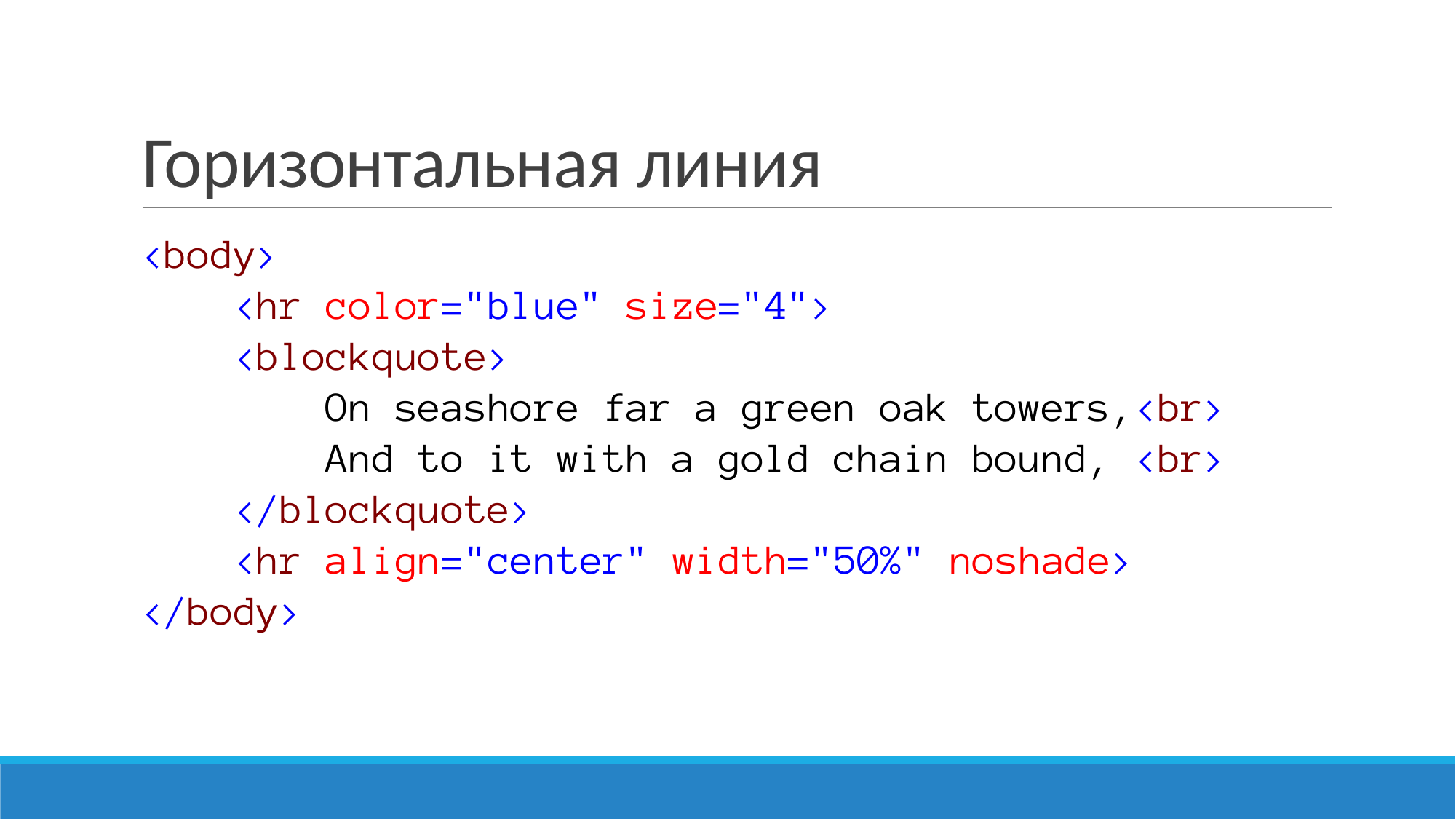

# Горизонтальная линия
<body>
    <hr color="blue" size="4">
    <blockquote>
        On seashore far a green oak towers,<br>
        And to it with a gold chain bound, <br>
    </blockquote>
    <hr align="center" width="50%" noshade>
</body>